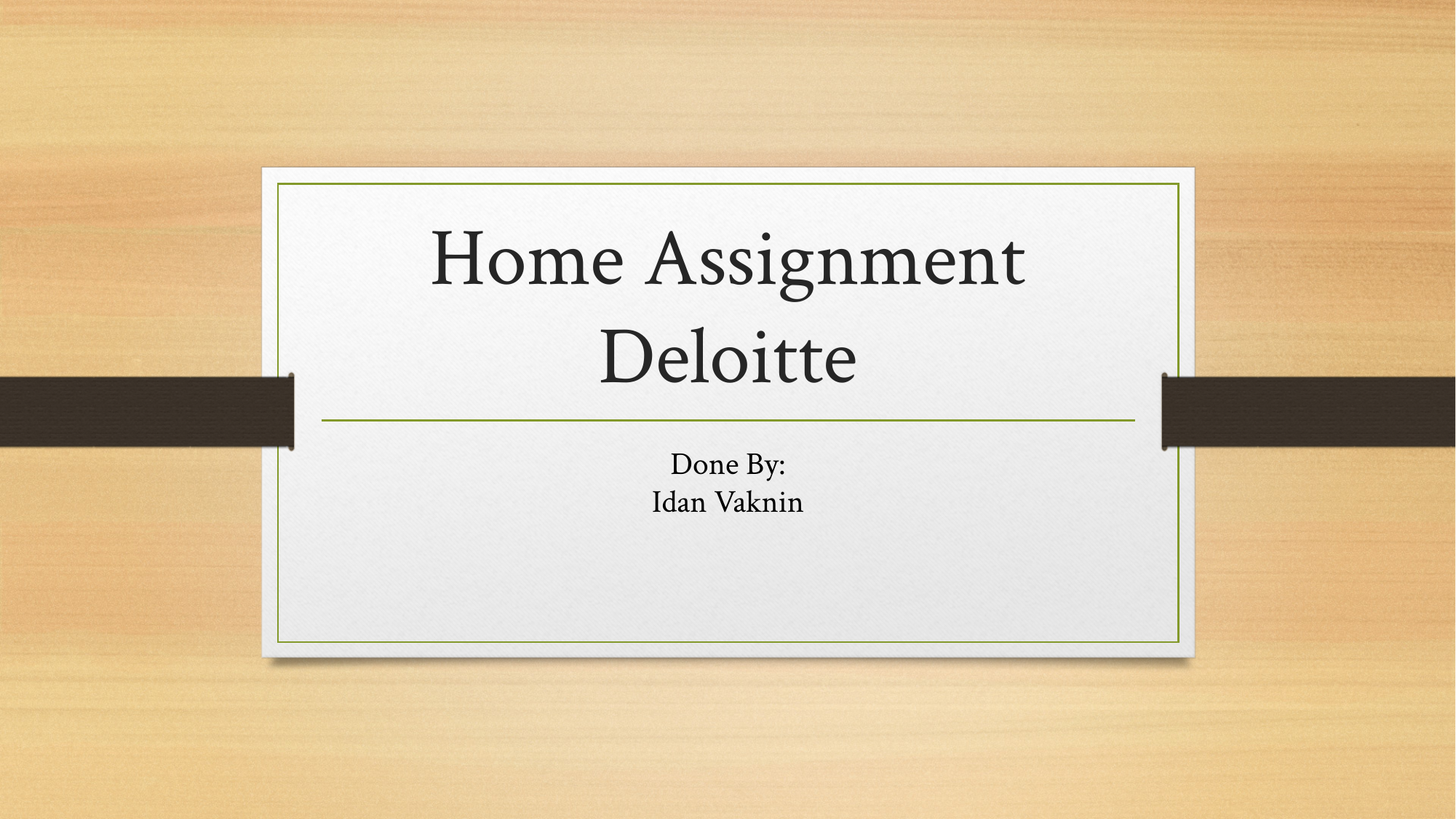

# Home Assignment Deloitte
Done By:
Idan Vaknin